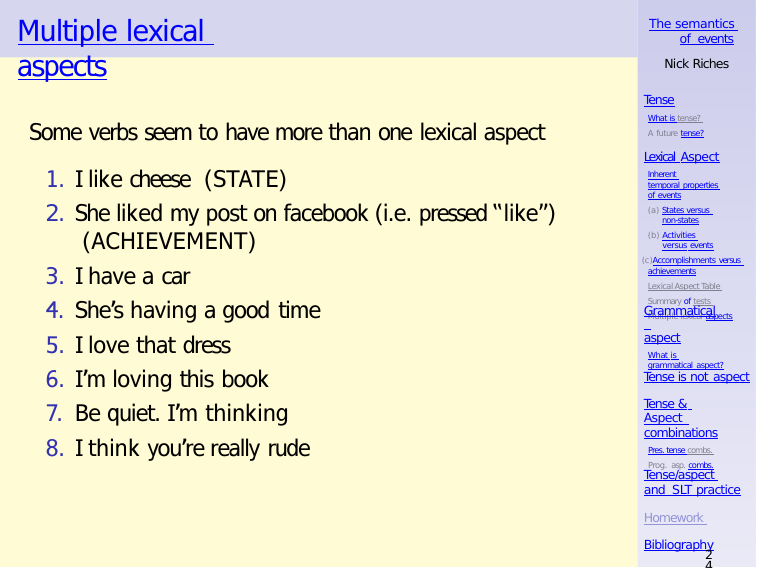

# Multiple lexical aspects
The semantics of  events
Nick Riches
Tense
What is tense?  A future tense?
Some verbs seem to have more than one lexical aspect
Lexical Aspect
Inherent temporal  properties of events
States versus non-states
Activities versus events
Accomplishments versus  achievements
Lexical Aspect Table  Summary of tests  Multiple lexical aspects
I like cheese  (STATE)
She liked my post on facebook (i.e. pressed “like”)  (ACHIEVEMENT)
I have a car
She’s having a good time
I love that dress
I’m loving this book
Be quiet. I’m thinking
I think you’re really rude
Grammatical  aspect
What is grammatical  aspect?
Tense is not aspect
Tense & Aspect  combinations
Pres. tense combs.  Prog.  asp. combs.
Tense/aspect and  SLT practice
Homework  Bibliography
24 / 38